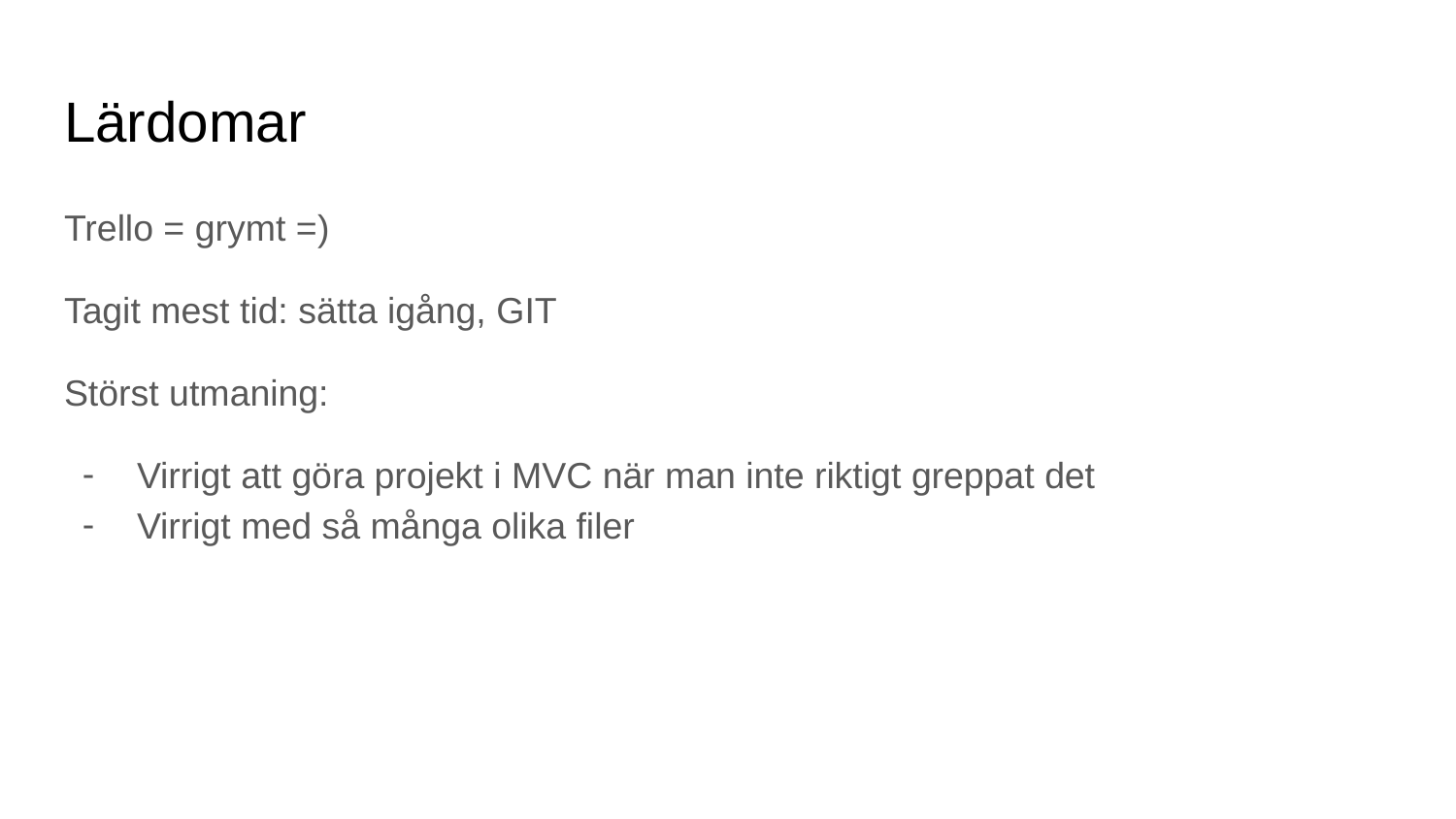

# Lärdomar
Trello = grymt =)
Tagit mest tid: sätta igång, GIT
Störst utmaning:
Virrigt att göra projekt i MVC när man inte riktigt greppat det
Virrigt med så många olika filer